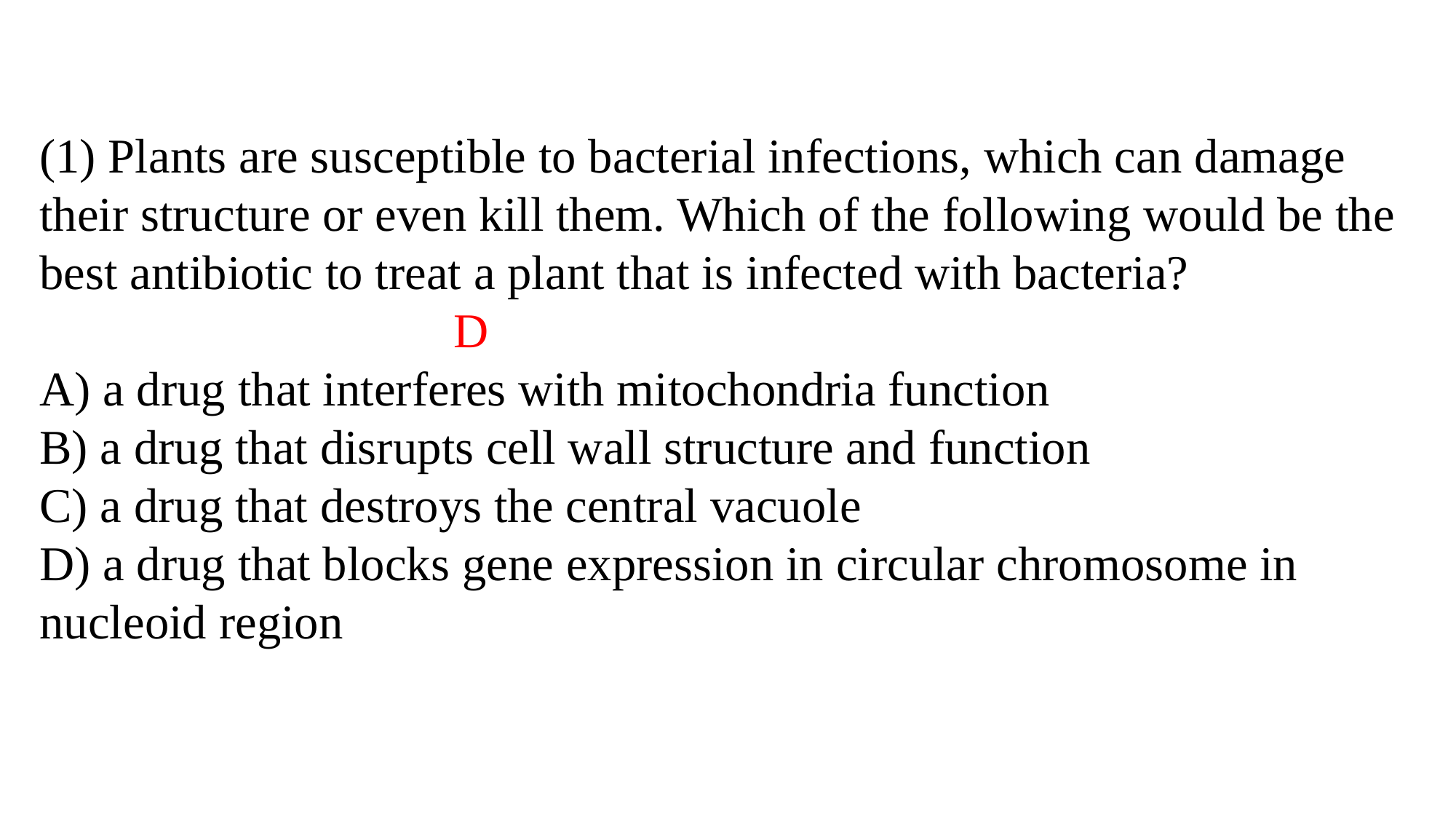

(1) Plants are susceptible to bacterial infections, which can damage their structure or even kill them. Which of the following would be the best antibiotic to treat a plant that is infected with bacteria?
                                  D
A) a drug that interferes with mitochondria function
B) a drug that disrupts cell wall structure and function
C) a drug that destroys the central vacuole
D) a drug that blocks gene expression in circular chromosome in nucleoid region